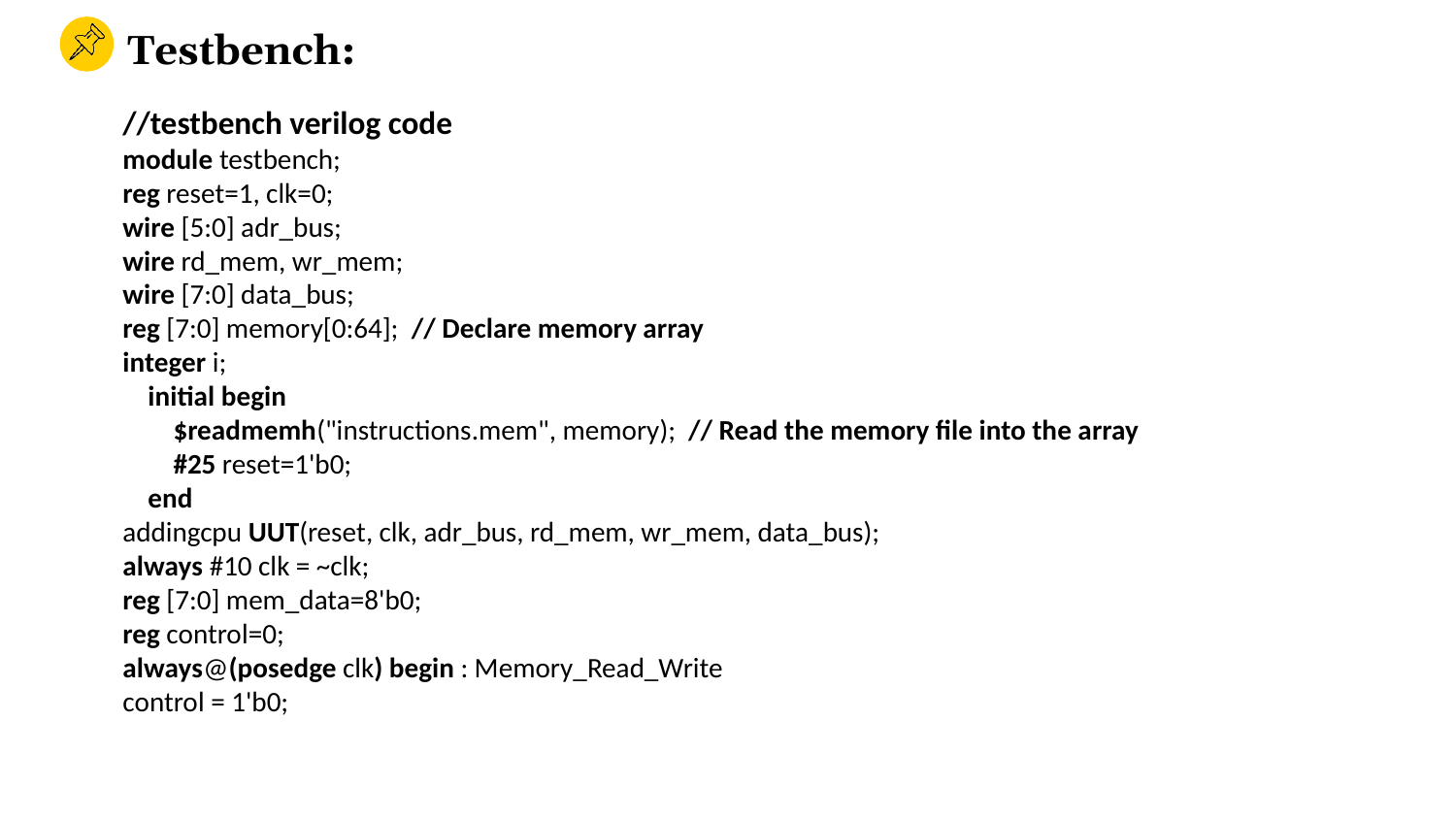

# Testbench:
//testbench verilog code
module testbench;
reg reset=1, clk=0;
wire [5:0] adr_bus;
wire rd_mem, wr_mem;
wire [7:0] data_bus;
reg [7:0] memory[0:64];  // Declare memory array
integer i;
    initial begin
        $readmemh("instructions.mem", memory);  // Read the memory file into the array
        #25 reset=1'b0;
    end
addingcpu UUT(reset, clk, adr_bus, rd_mem, wr_mem, data_bus);
always #10 clk = ~clk;
reg [7:0] mem_data=8'b0;
reg control=0;
always@(posedge clk) begin : Memory_Read_Write
control = 1'b0;